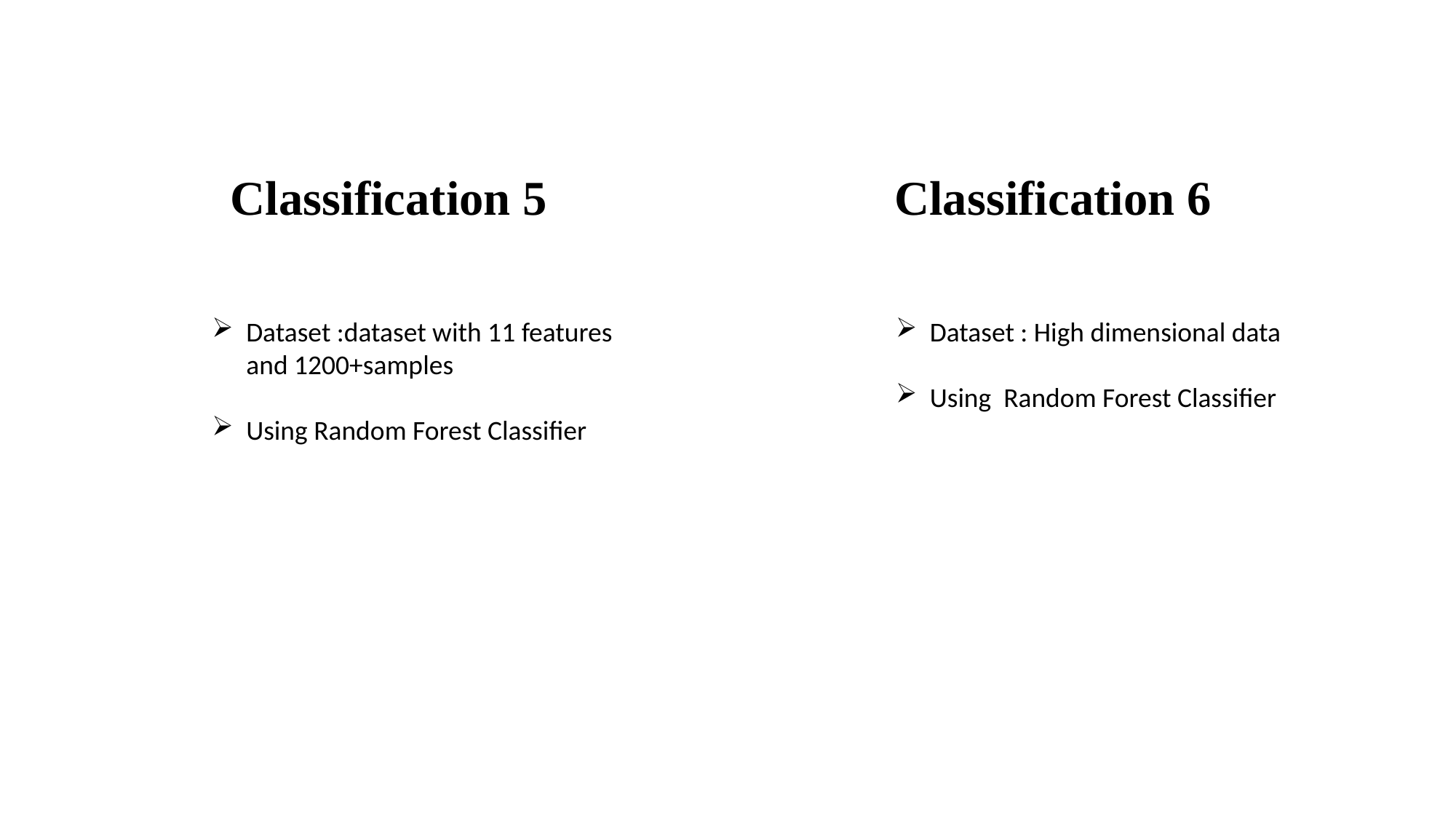

Classification 5
Classification 6
Dataset :dataset with 11 features  and 1200+samples

Using Random Forest Classifier

Dataset : High dimensional data

Using  Random Forest Classifier